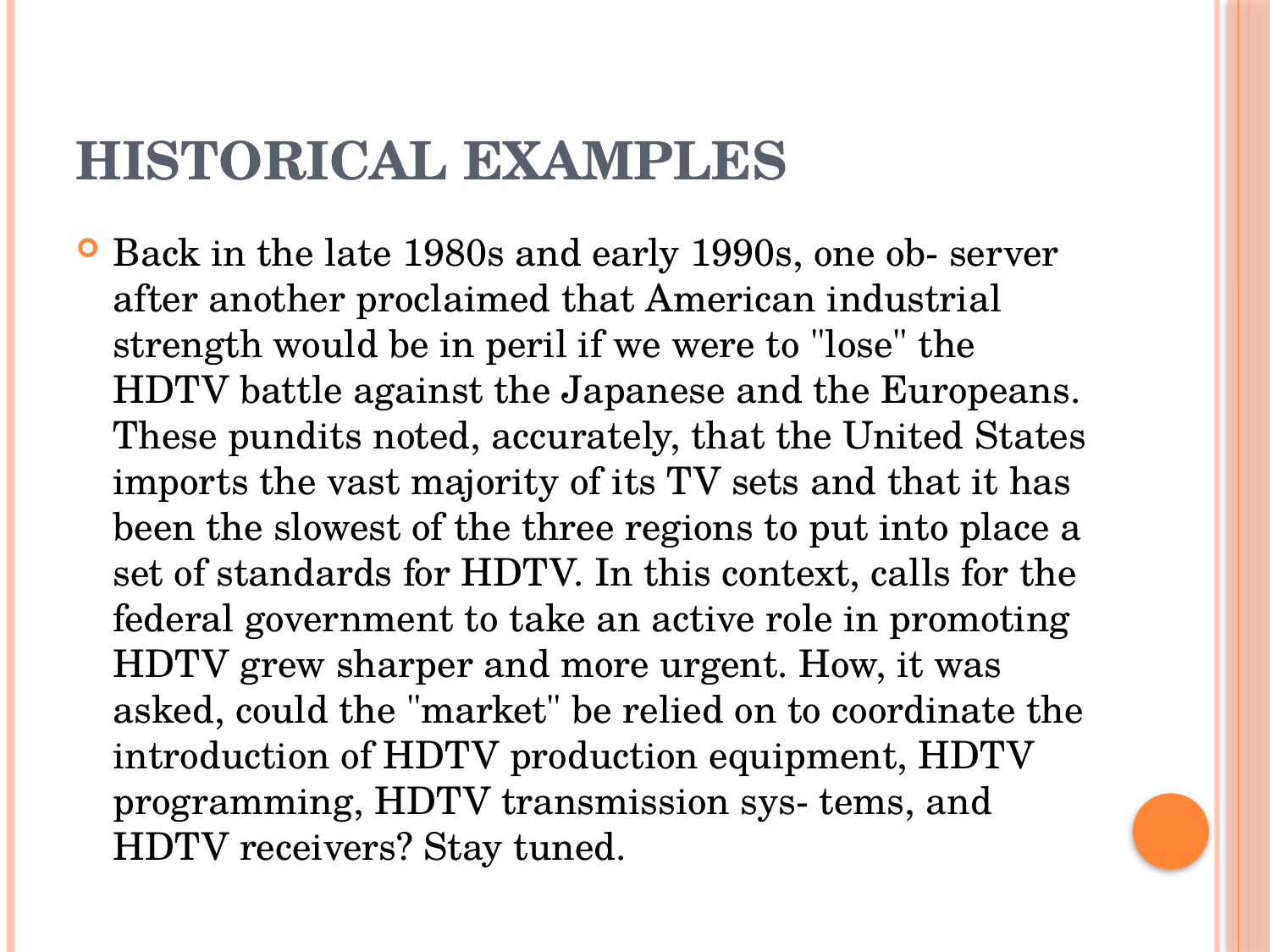

# HISTORICAL EXAMPLES
Back in the late 1980s and early 1990s, one ob- server after another proclaimed that American industrial strength would be in peril if we were to "lose" the HDTV battle against the Japanese and the Europeans. These pundits noted, accurately, that the United States imports the vast majority of its TV sets and that it has been the slowest of the three regions to put into place a set of standards for HDTV. In this context, calls for the federal government to take an active role in promoting HDTV grew sharper and more urgent. How, it was asked, could the "market" be relied on to coordinate the introduction of HDTV production equipment, HDTV programming, HDTV transmission sys- tems, and HDTV receivers? Stay tuned.